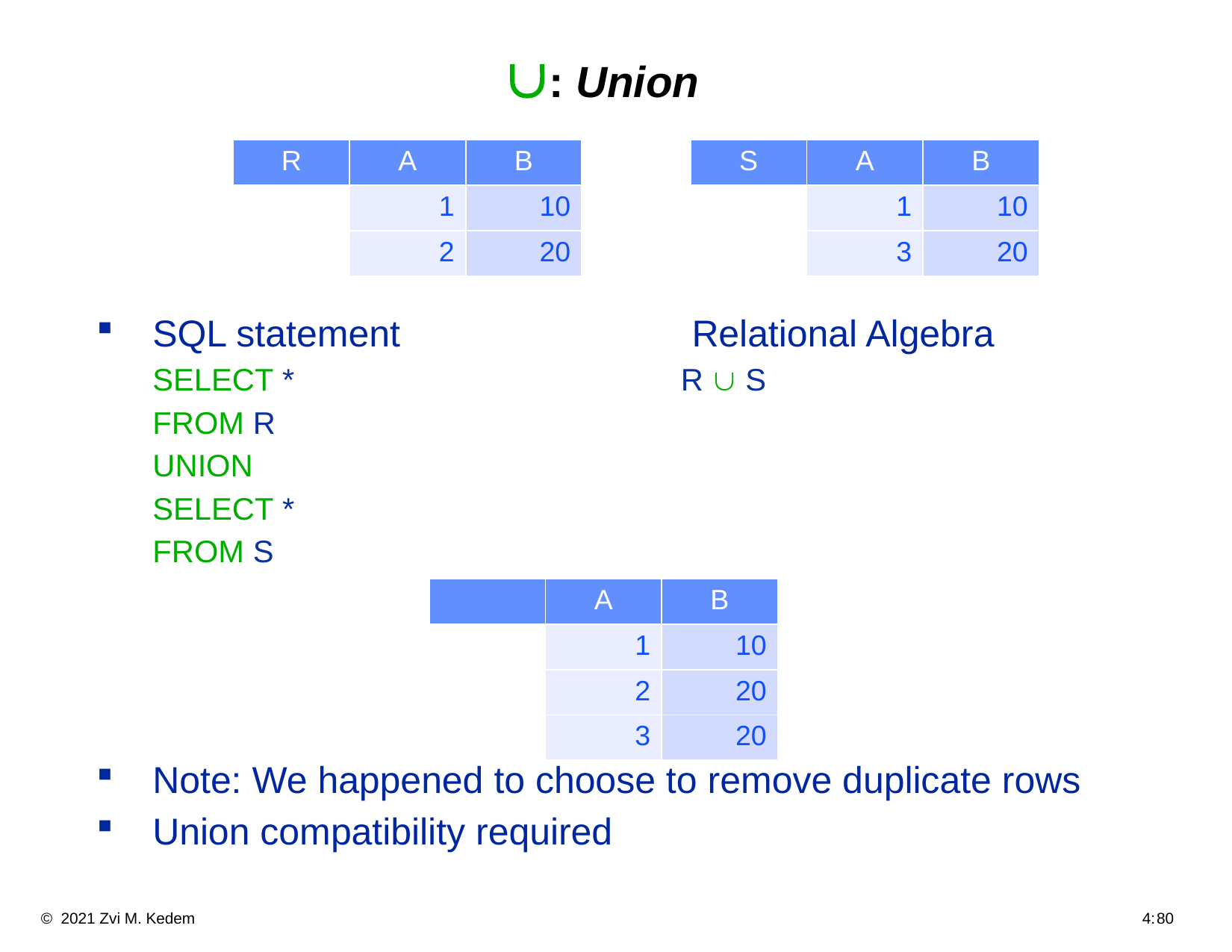

# ∪: Union
| R | A | B |
| --- | --- | --- |
|  | 1 | 10 |
|  | 2 | 20 |
| S | A | B |
| --- | --- | --- |
|  | 1 | 10 |
|  | 3 | 20 |

SQL statement                            Relational Algebra
SELECT *                                             R ∪ S
FROM R
UNION
SELECT *
FROM S

Note: We happened to choose to remove duplicate rows
Union compatibility required
|  | A | B |
| --- | --- | --- |
|  | 1 | 10 |
|  | 2 | 20 |
|  | 3 | 20 |